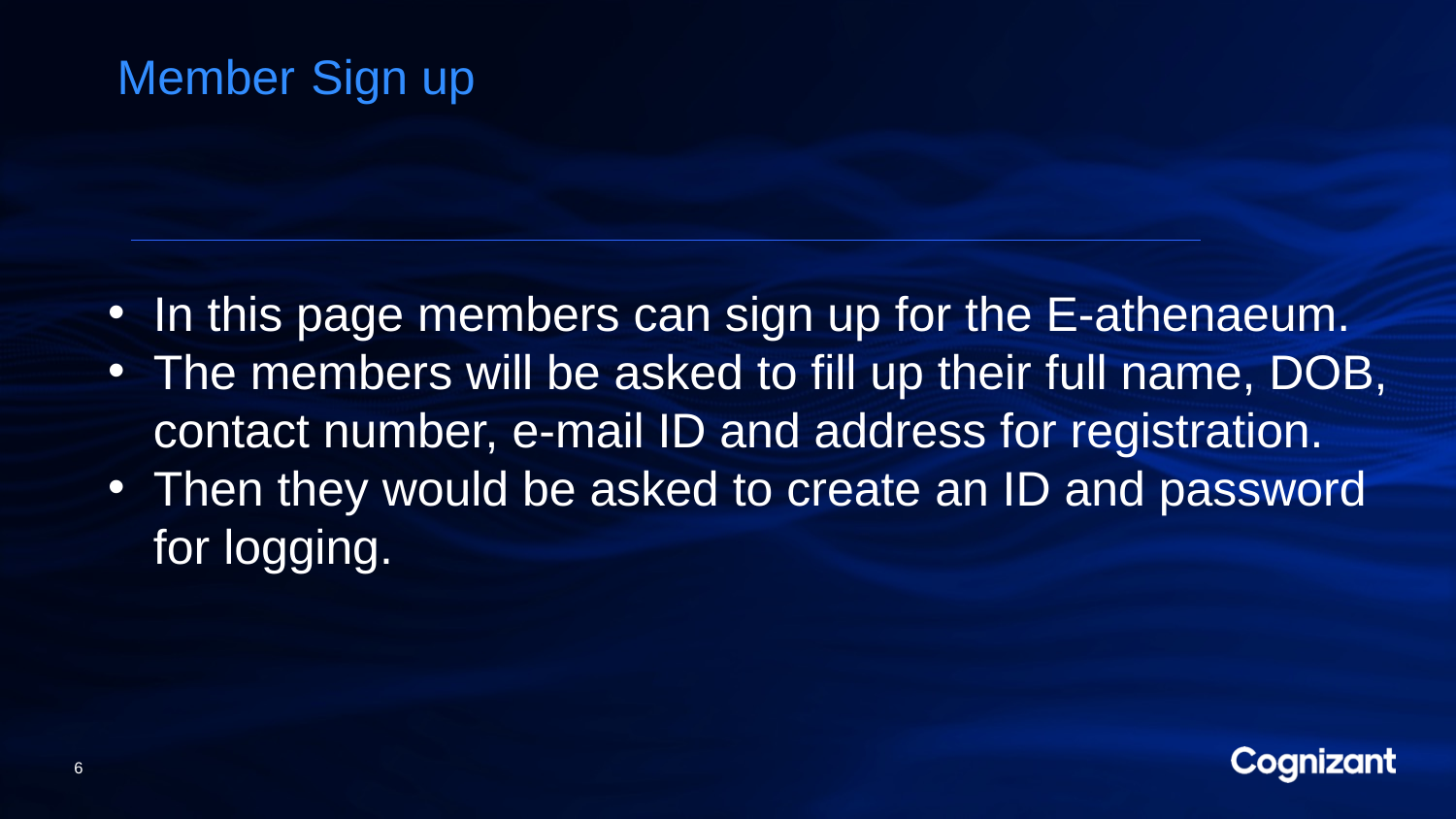

# Member Sign up
In this page members can sign up for the E-athenaeum.
The members will be asked to fill up their full name, DOB, contact number, e-mail ID and address for registration.
Then they would be asked to create an ID and password for logging.
6